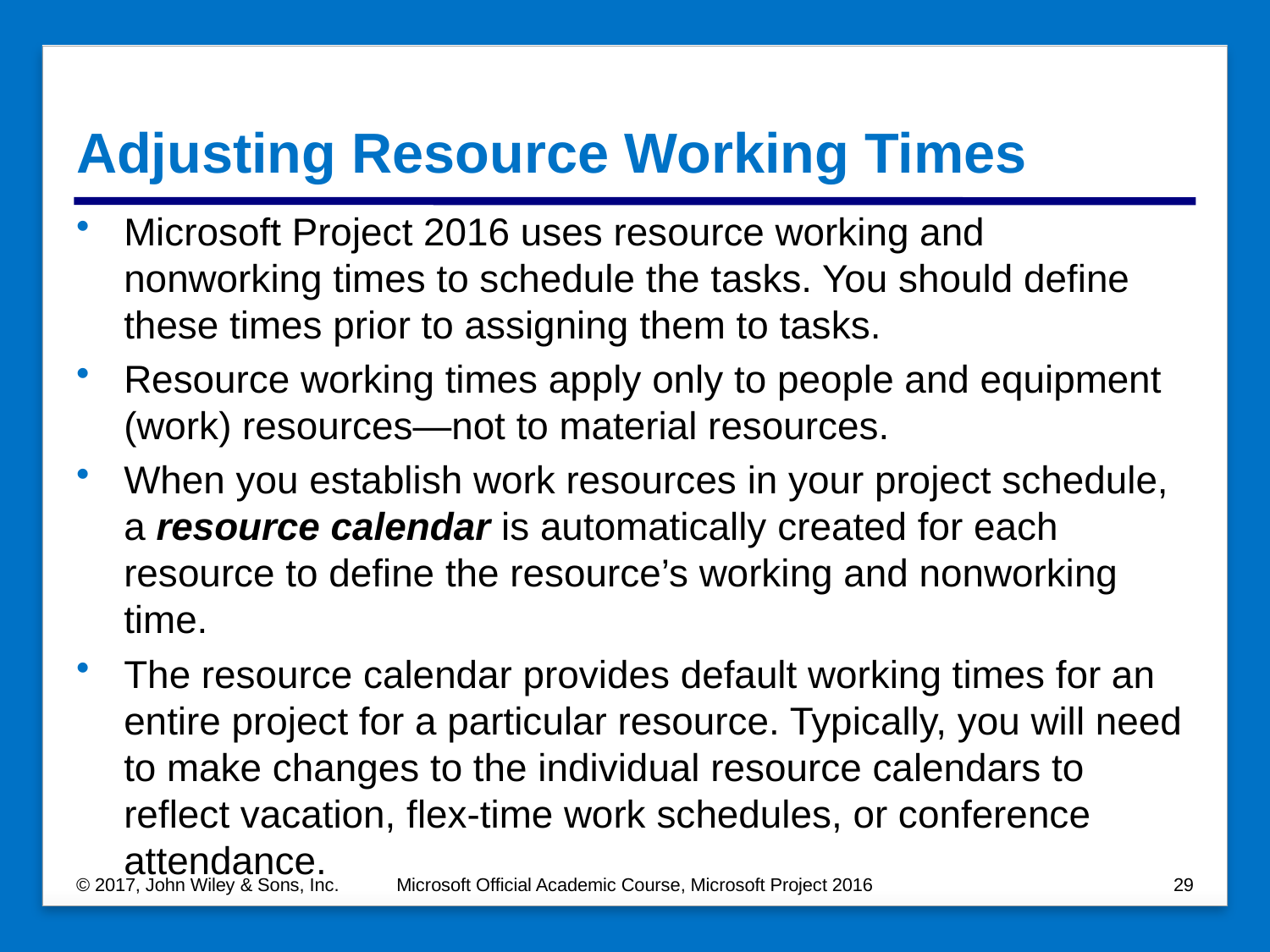

# Adjusting Resource Working Times
Microsoft Project 2016 uses resource working and nonworking times to schedule the tasks. You should define these times prior to assigning them to tasks.
Resource working times apply only to people and equipment (work) resources—not to material resources.
When you establish work resources in your project schedule, a resource calendar is automatically created for each resource to define the resource’s working and nonworking time.
The resource calendar provides default working times for an entire project for a particular resource. Typically, you will need to make changes to the individual resource calendars to reflect vacation, flex‐time work schedules, or conference attendance.
© 2017, John Wiley & Sons, Inc.
Microsoft Official Academic Course, Microsoft Project 2016
29